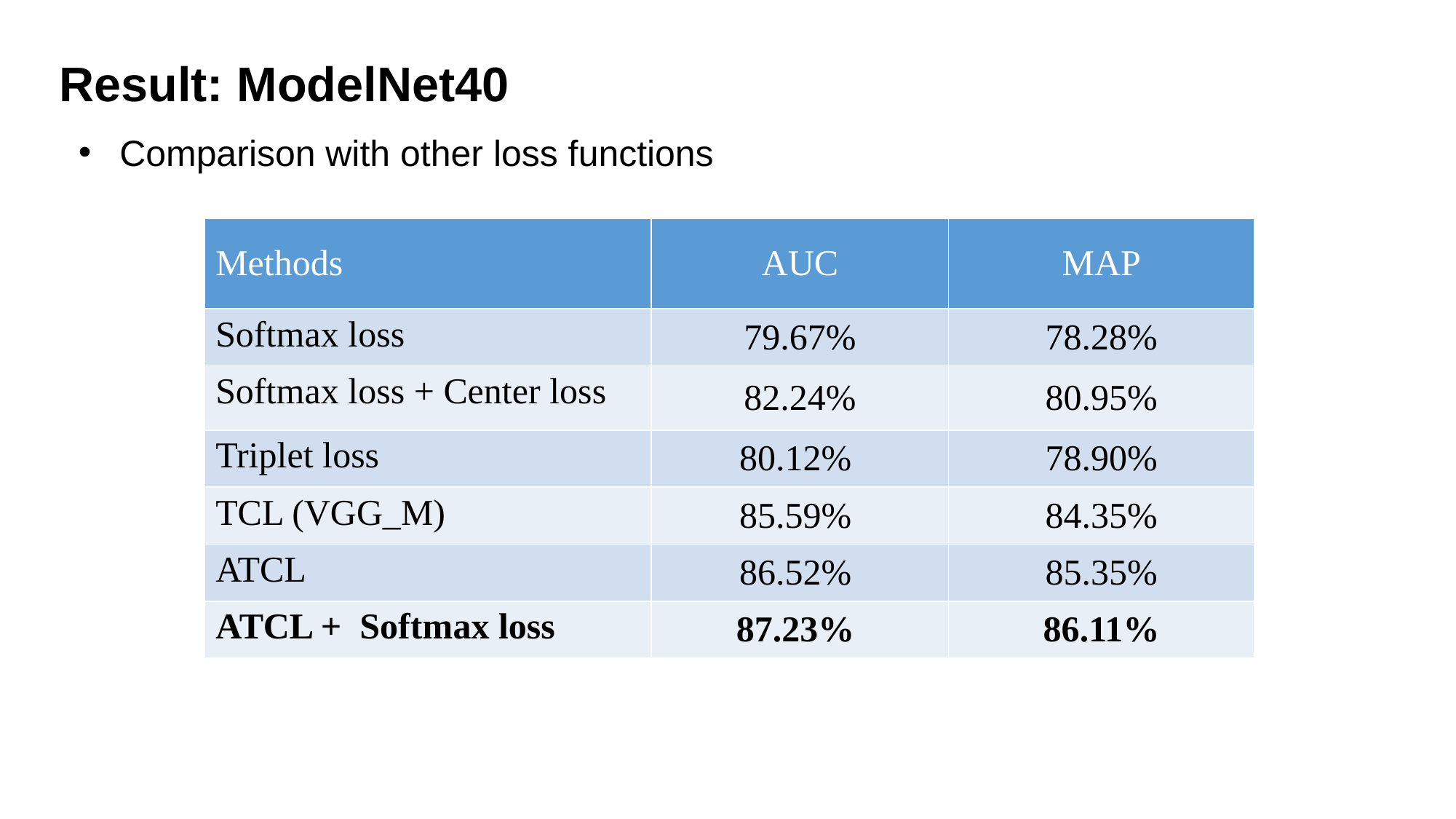

Result: ModelNet40
Comparison with other loss functions
| Methods | AUC | MAP |
| --- | --- | --- |
| Softmax loss | 79.67% | 78.28% |
| Softmax loss + Center loss | 82.24% | 80.95% |
| Triplet loss | 80.12% | 78.90% |
| TCL (VGG\_M) | 85.59% | 84.35% |
| ATCL | 86.52% | 85.35% |
| ATCL + Softmax loss | 87.23% | 86.11% |